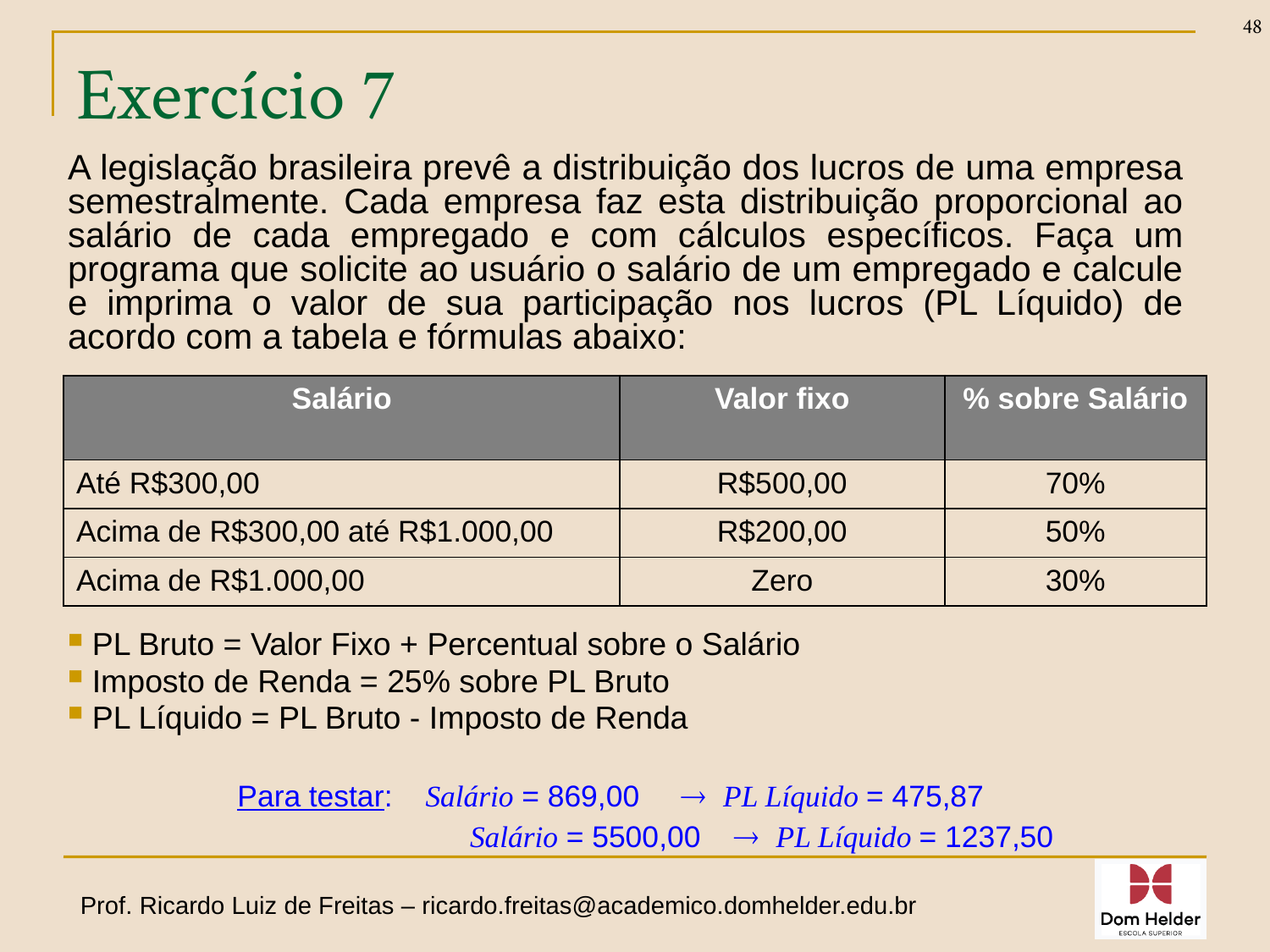

48
# Exercício 7
A legislação brasileira prevê a distribuição dos lucros de uma empresa semestralmente. Cada empresa faz esta distribuição proporcional ao salário de cada empregado e com cálculos específicos. Faça um programa que solicite ao usuário o salário de um empregado e calcule e imprima o valor de sua participação nos lucros (PL Líquido) de acordo com a tabela e fórmulas abaixo:

 PL Bruto = Valor Fixo + Percentual sobre o Salário
 Imposto de Renda = 25% sobre PL Bruto
 PL Líquido = PL Bruto - Imposto de Renda
| Salário | Valor fixo | % sobre Salário |
| --- | --- | --- |
| Até R$300,00 | R$500,00 | 70% |
| Acima de R$300,00 até R$1.000,00 | R$200,00 | 50% |
| Acima de R$1.000,00 | Zero | 30% |
Para testar:    Salário = 869,00     →  PL Líquido = 475,87
		       Salário = 5500,00    →  PL Líquido = 1237,50